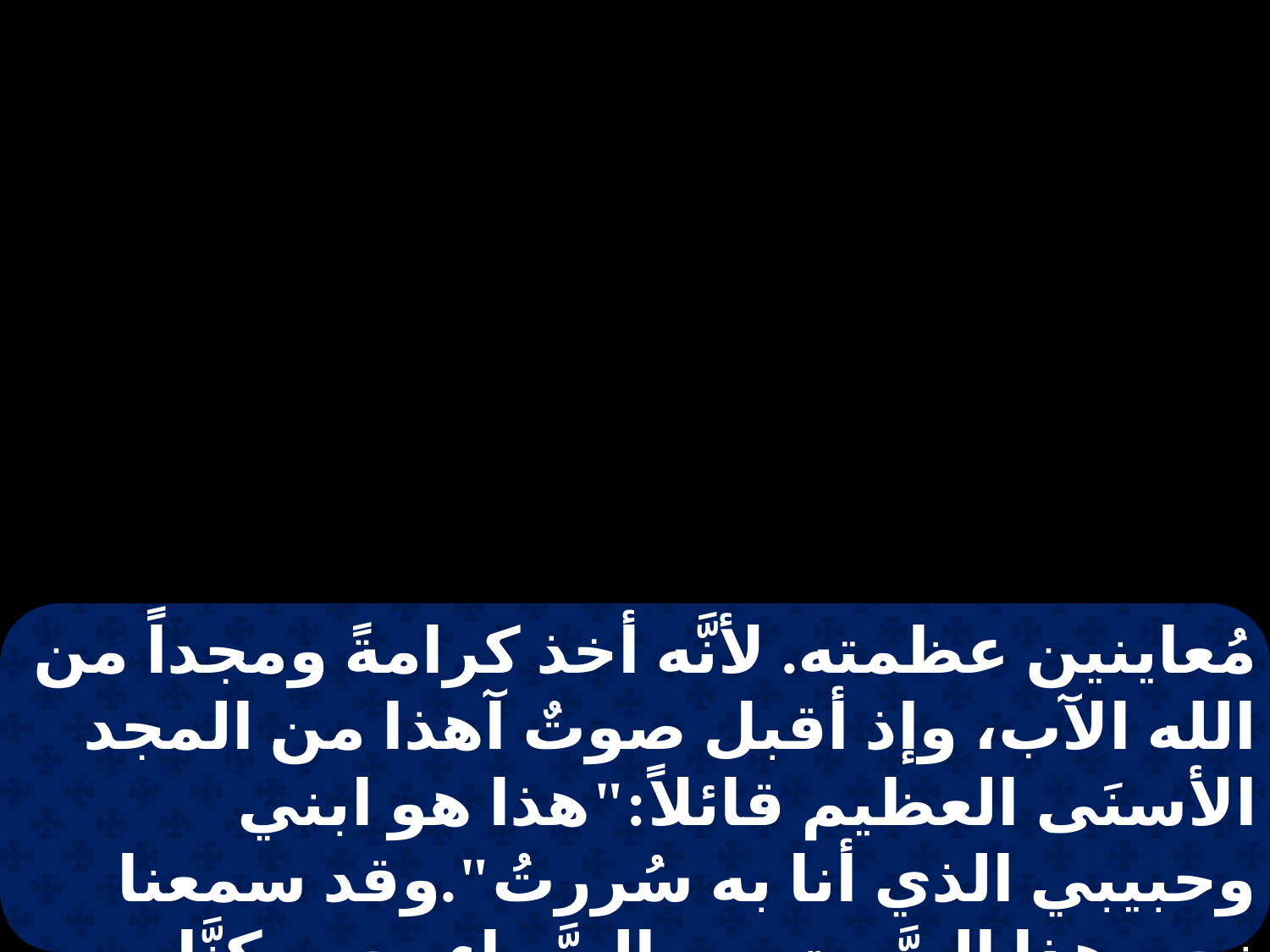

مُعاينين عظمته. لأنَّه أخذ كرامةً ومجداً من الله الآب، وإذ أقبل صوتٌ آهذا من المجد الأسنَى العظيم قائلاً:"هذا هو ابني وحبيبي الذي أنا به سُررتُ".وقد سمعنا نحن هذا الصَّوت من السَّماء، حين كنَّا معه على